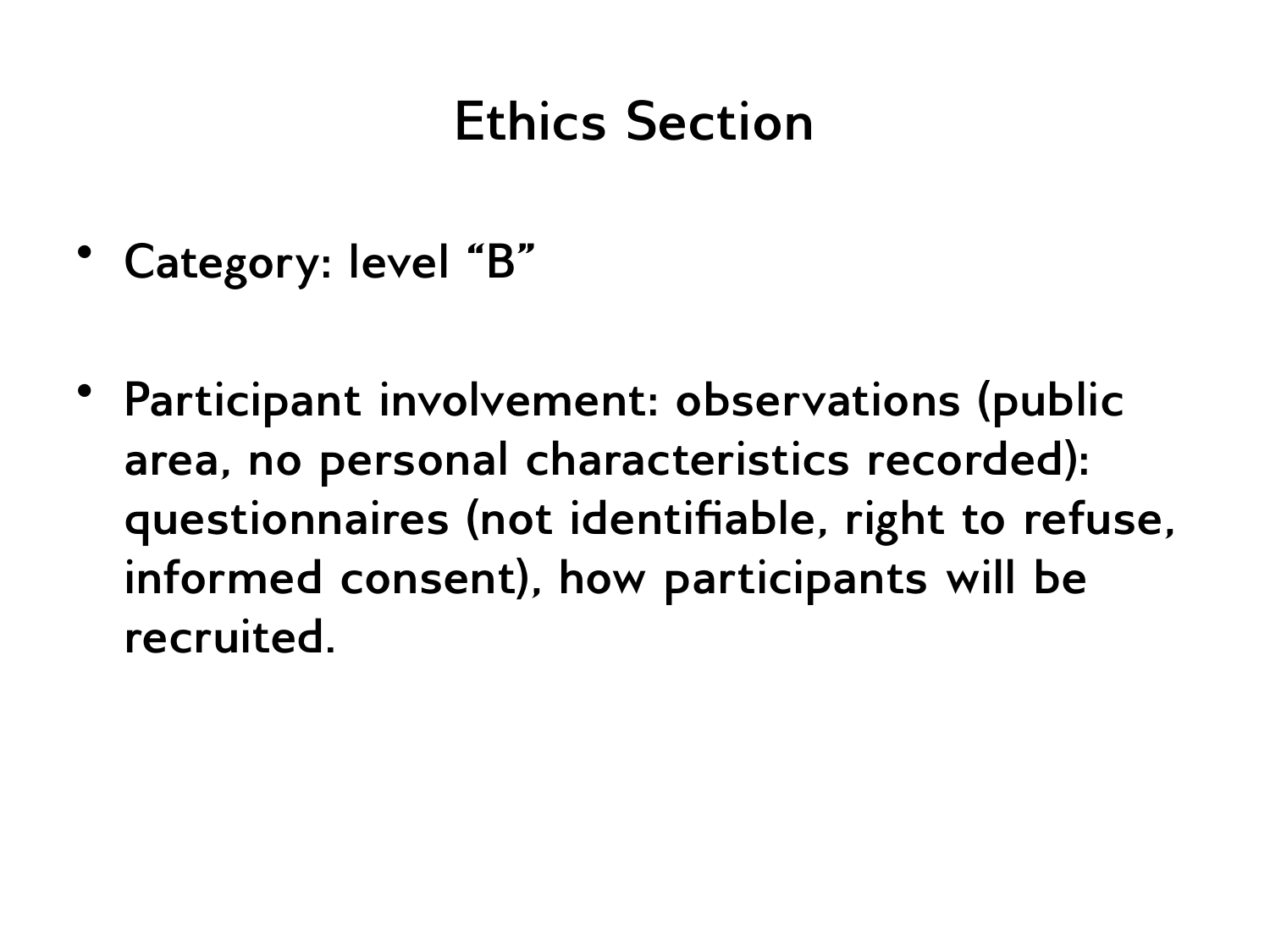

# Ethics Section
Category: level “B”

Participant involvement: observations (public area, no personal characteristics recorded): questionnaires (not identifiable, right to refuse, informed consent), how participants will be recruited.